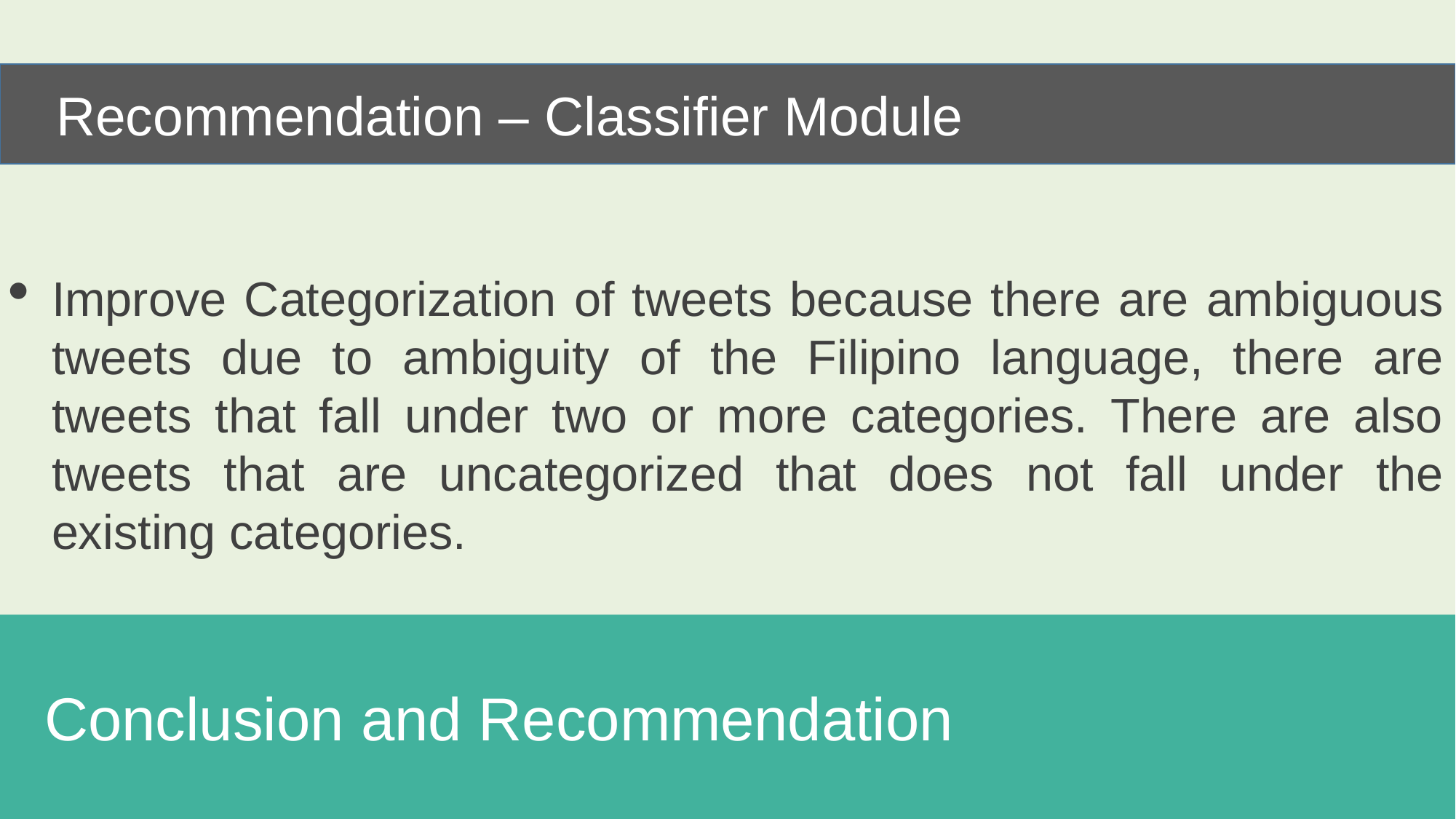

Recommendation – Classifier Module
Improve Categorization of tweets because there are ambiguous tweets due to ambiguity of the Filipino language, there are tweets that fall under two or more categories. There are also tweets that are uncategorized that does not fall under the existing categories.

  Conclusion and Recommendation